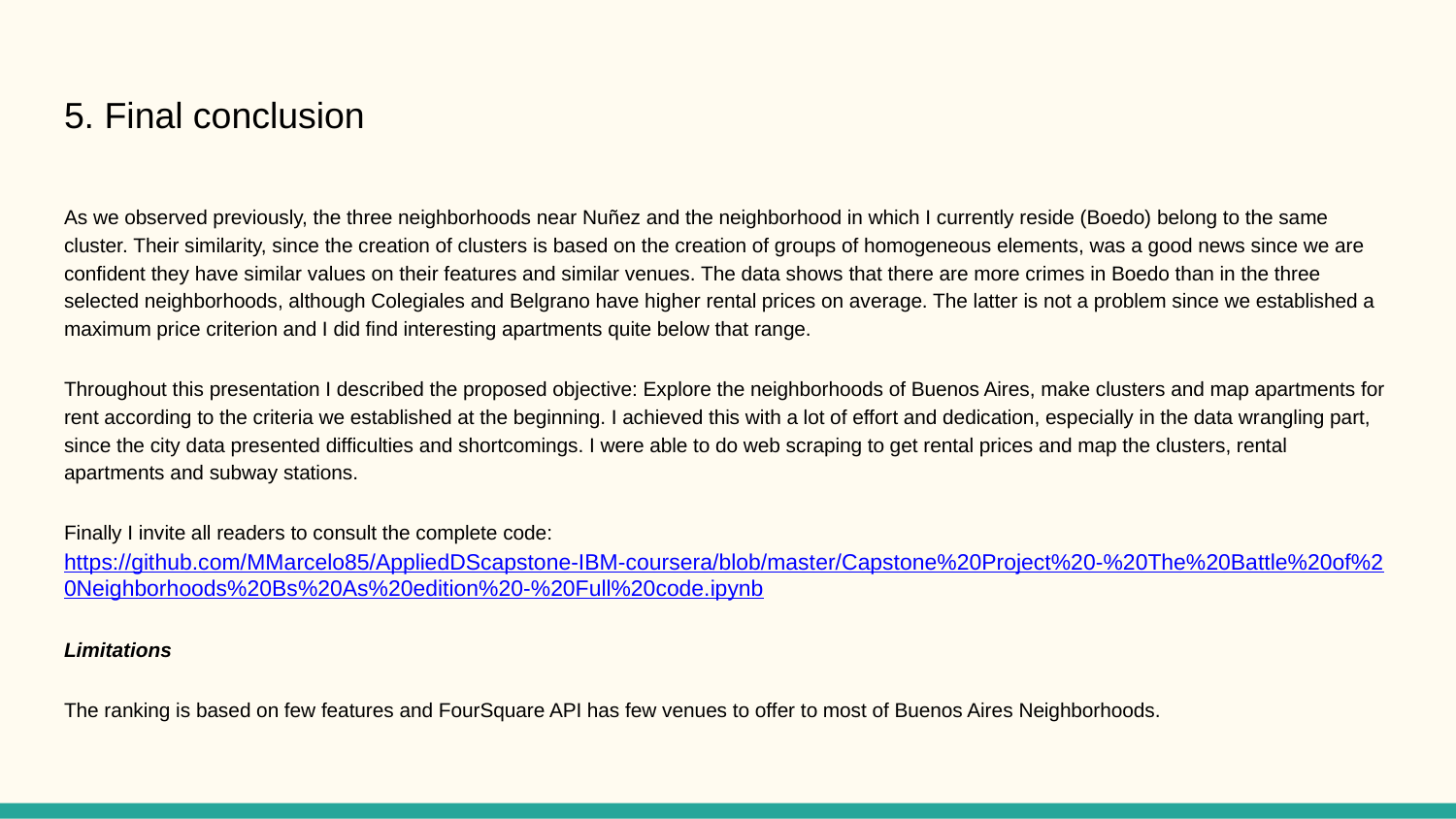

# 5. Final conclusion
As we observed previously, the three neighborhoods near Nuñez and the neighborhood in which I currently reside (Boedo) belong to the same cluster. Their similarity, since the creation of clusters is based on the creation of groups of homogeneous elements, was a good news since we are confident they have similar values on their features and similar venues. The data shows that there are more crimes in Boedo than in the three selected neighborhoods, although Colegiales and Belgrano have higher rental prices on average. The latter is not a problem since we established a maximum price criterion and I did find interesting apartments quite below that range.
Throughout this presentation I described the proposed objective: Explore the neighborhoods of Buenos Aires, make clusters and map apartments for rent according to the criteria we established at the beginning. I achieved this with a lot of effort and dedication, especially in the data wrangling part, since the city data presented difficulties and shortcomings. I were able to do web scraping to get rental prices and map the clusters, rental apartments and subway stations.
Finally I invite all readers to consult the complete code: https://github.com/MMarcelo85/AppliedDScapstone-IBM-coursera/blob/master/Capstone%20Project%20-%20The%20Battle%20of%20Neighborhoods%20Bs%20As%20edition%20-%20Full%20code.ipynb
Limitations
The ranking is based on few features and FourSquare API has few venues to offer to most of Buenos Aires Neighborhoods.